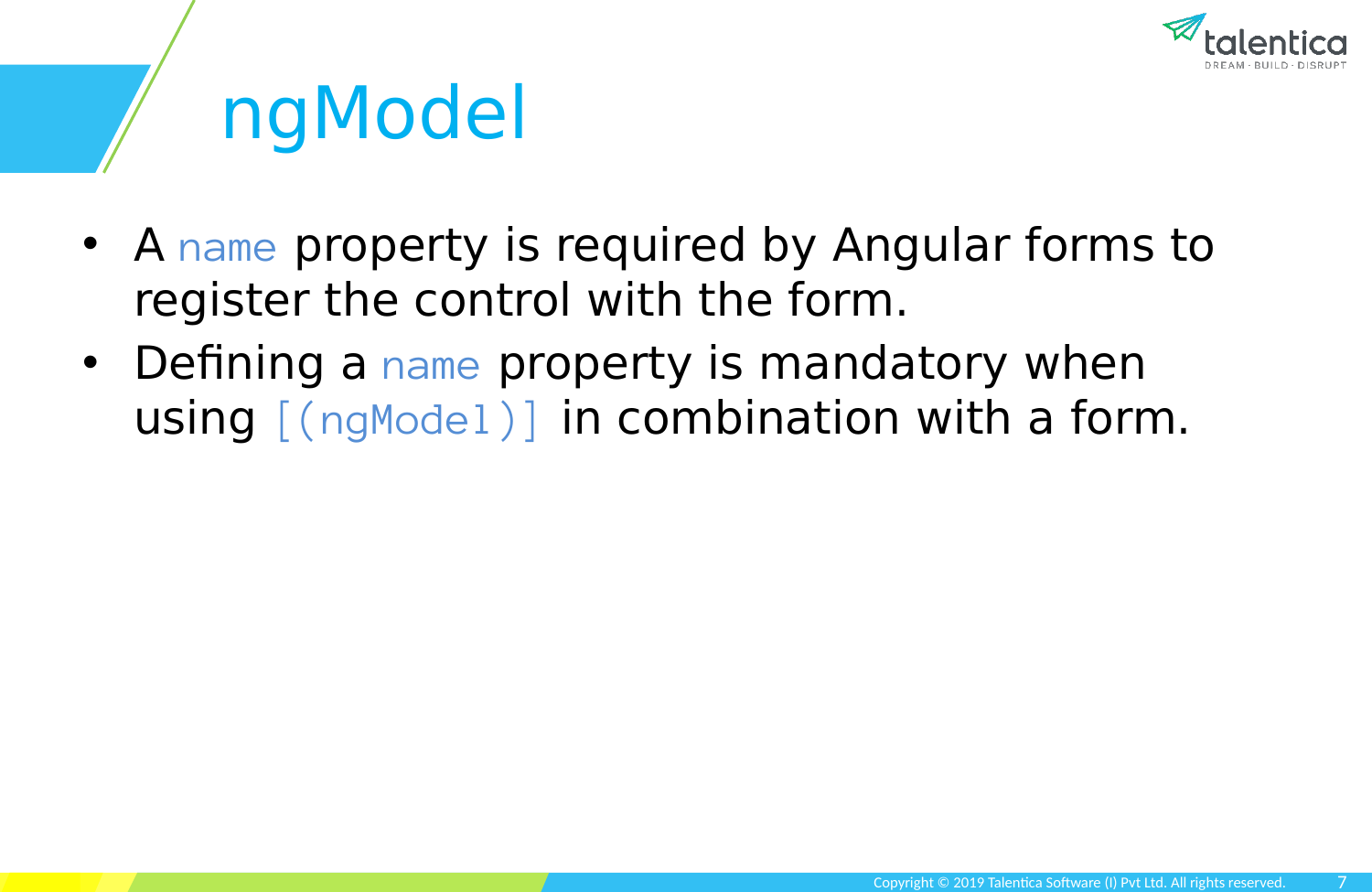

# ngModel
A name property is required by Angular forms to register the control with the form.
Defining a name property is mandatory when using [(ngModel)] in combination with a form.
7